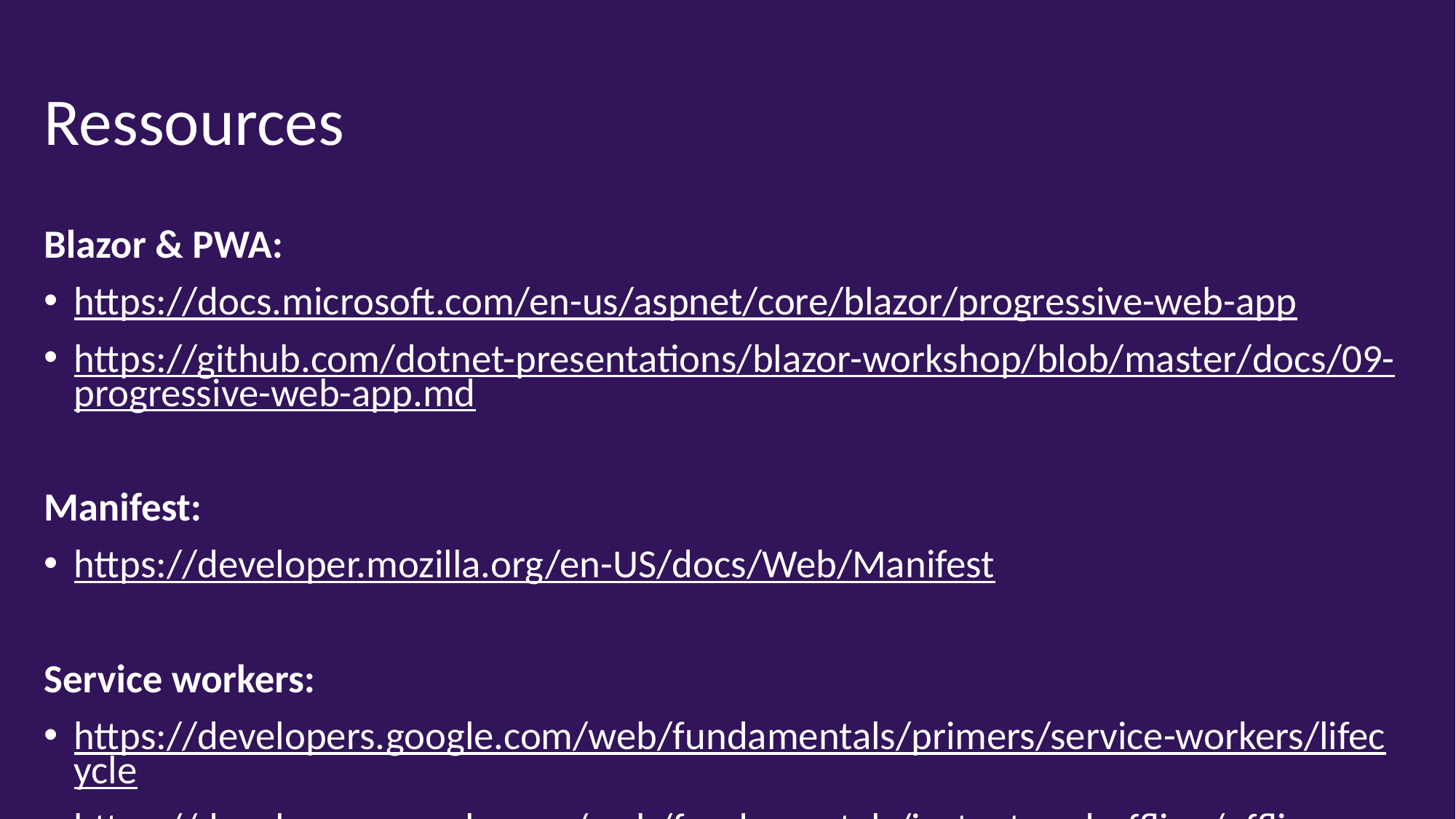

# Ressources
Blazor & PWA:
https://docs.microsoft.com/en-us/aspnet/core/blazor/progressive-web-app
https://github.com/dotnet-presentations/blazor-workshop/blob/master/docs/09-progressive-web-app.md

Manifest:
https://developer.mozilla.org/en-US/docs/Web/Manifest

Service workers:
https://developers.google.com/web/fundamentals/primers/service-workers/lifecycle
https://developers.google.com/web/fundamentals/instant-and-offline/offline-cookbook